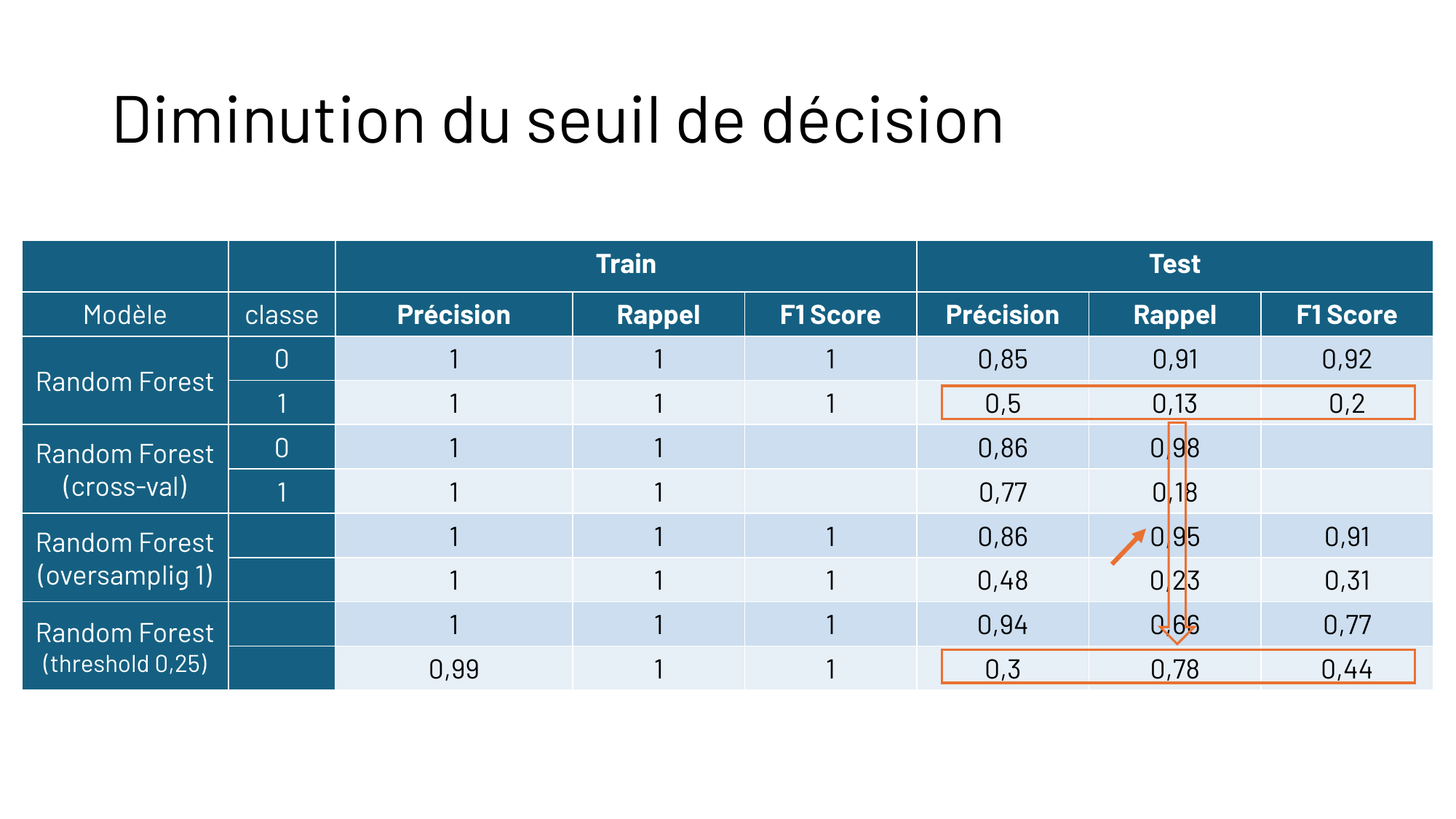

# Diminution du seuil de décision
|  |  | Train |  |  | Test |  |  |
| --- | --- | --- | --- | --- | --- | --- | --- |
| Modèle | classe | Précision | Rappel | F1 Score | Précision | Rappel | F1 Score |
| Random Forest | 0 | 1 | 1 | 1 | 0,85 | 0,91 | 0,92 |
|  | 1 | 1 | 1 | 1 | 0,5 | 0,13 | 0,2 |
| Random Forest (cross-val) | 0 | 1 | 1 |  | 0,86 | 0,98 |  |
|  | 1 | 1 | 1 |  | 0,77 | 0,18 |  |
| Random Forest (oversamplig 1) |  | 1 | 1 | 1 | 0,86 | 0,95 | 0,91 |
|  |  | 1 | 1 | 1 | 0,48 | 0,23 | 0,31 |
| Random Forest (threshold 0,25) |  | 1 | 1 | 1 | 0,94 | 0,66 | 0,77 |
|  |  | 0,99 | 1 | 1 | 0,3 | 0,78 | 0,44 |